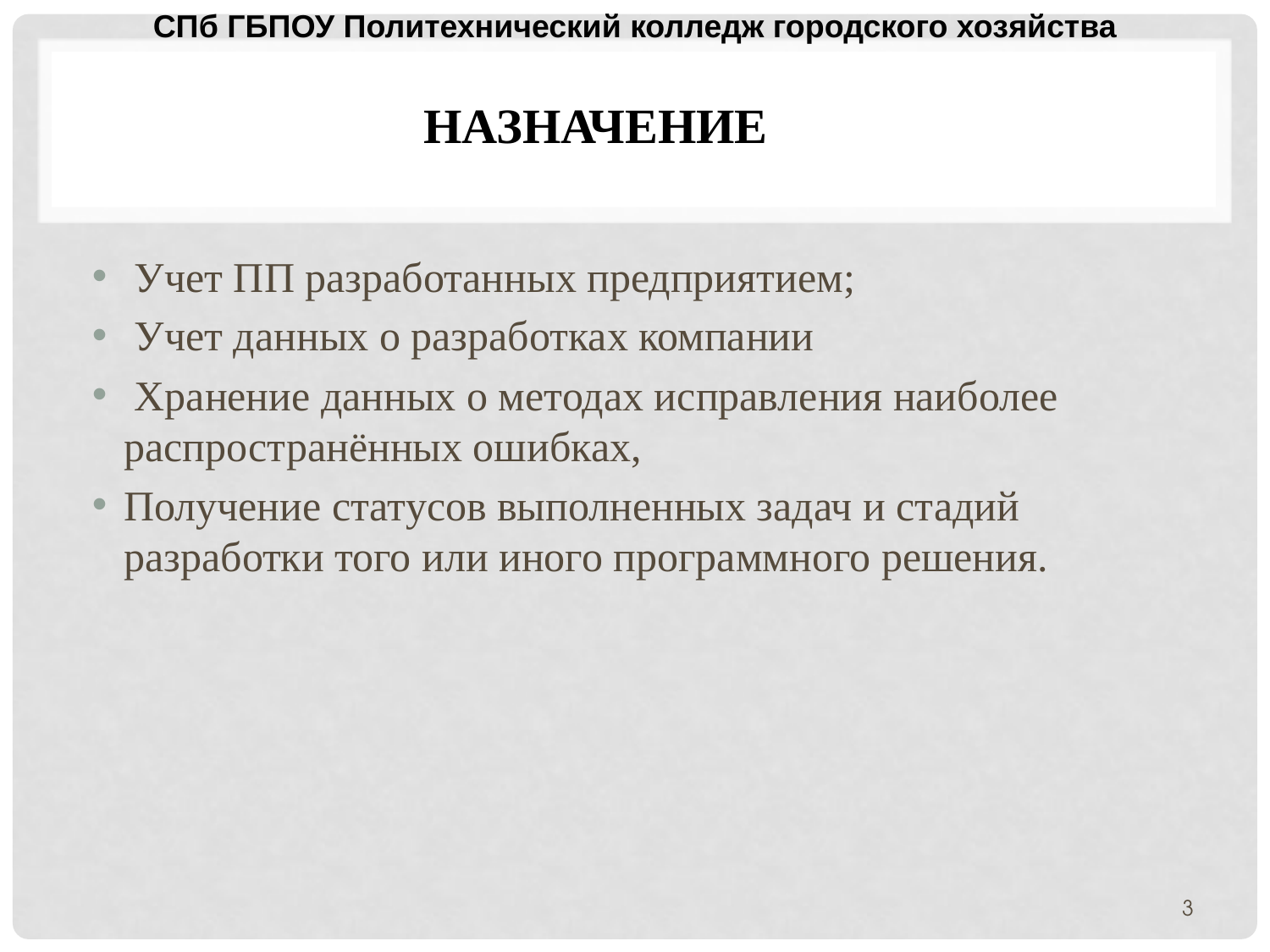

СПб ГБПОУ Политехнический колледж городского хозяйства
# Назначение
 Учет ПП разработанных предприятием;
 Учет данных о разработках компании
 Хранение данных о методах исправления наиболее распространённых ошибках,
Получение статусов выполненных задач и стадий разработки того или иного программного решения.

3